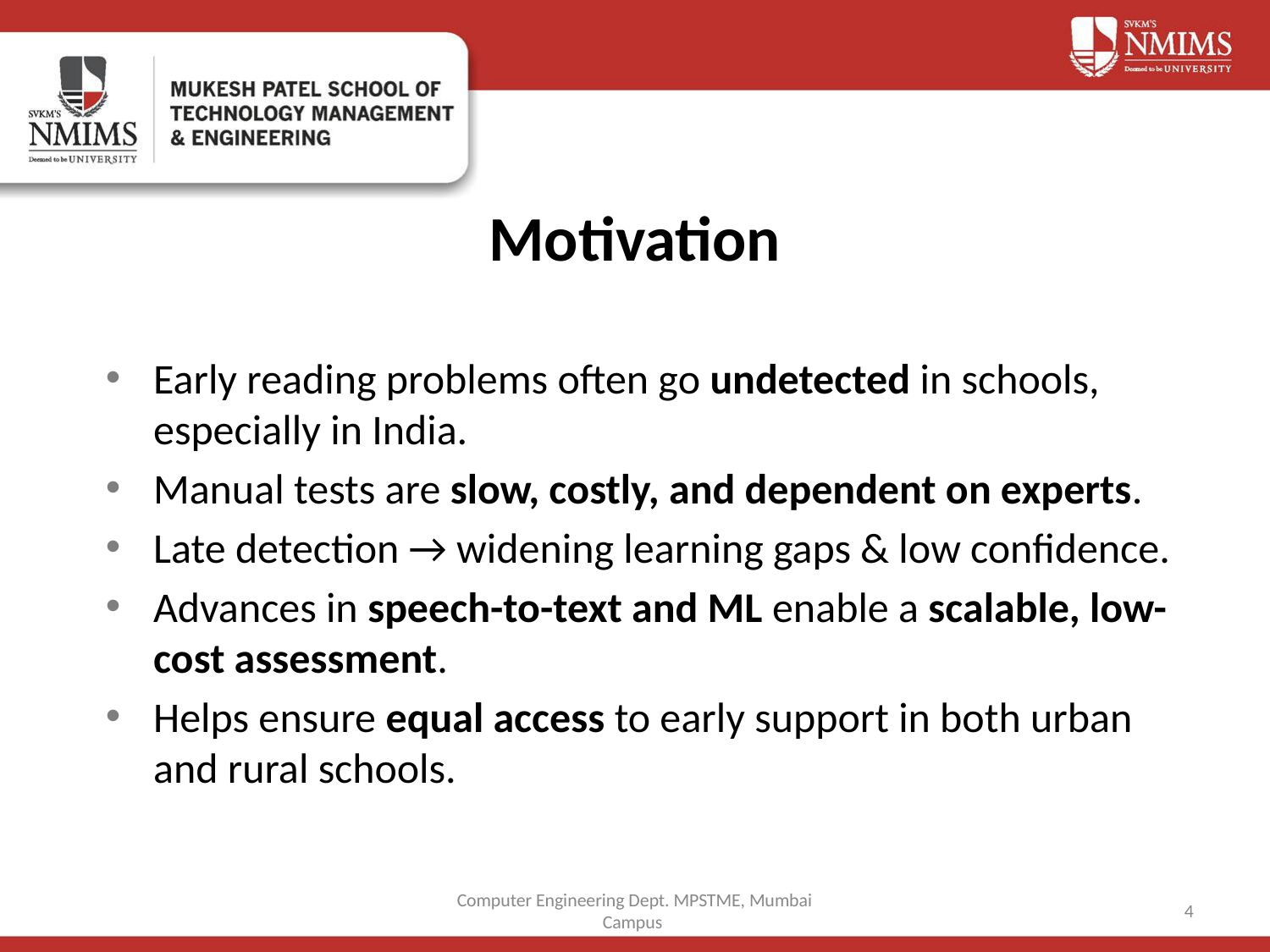

# Motivation
Early reading problems often go undetected in schools, especially in India.
Manual tests are slow, costly, and dependent on experts.
Late detection → widening learning gaps & low confidence.
Advances in speech-to-text and ML enable a scalable, low-cost assessment.
Helps ensure equal access to early support in both urban and rural schools.

Computer Engineering Dept. MPSTME, Mumbai Campus
4